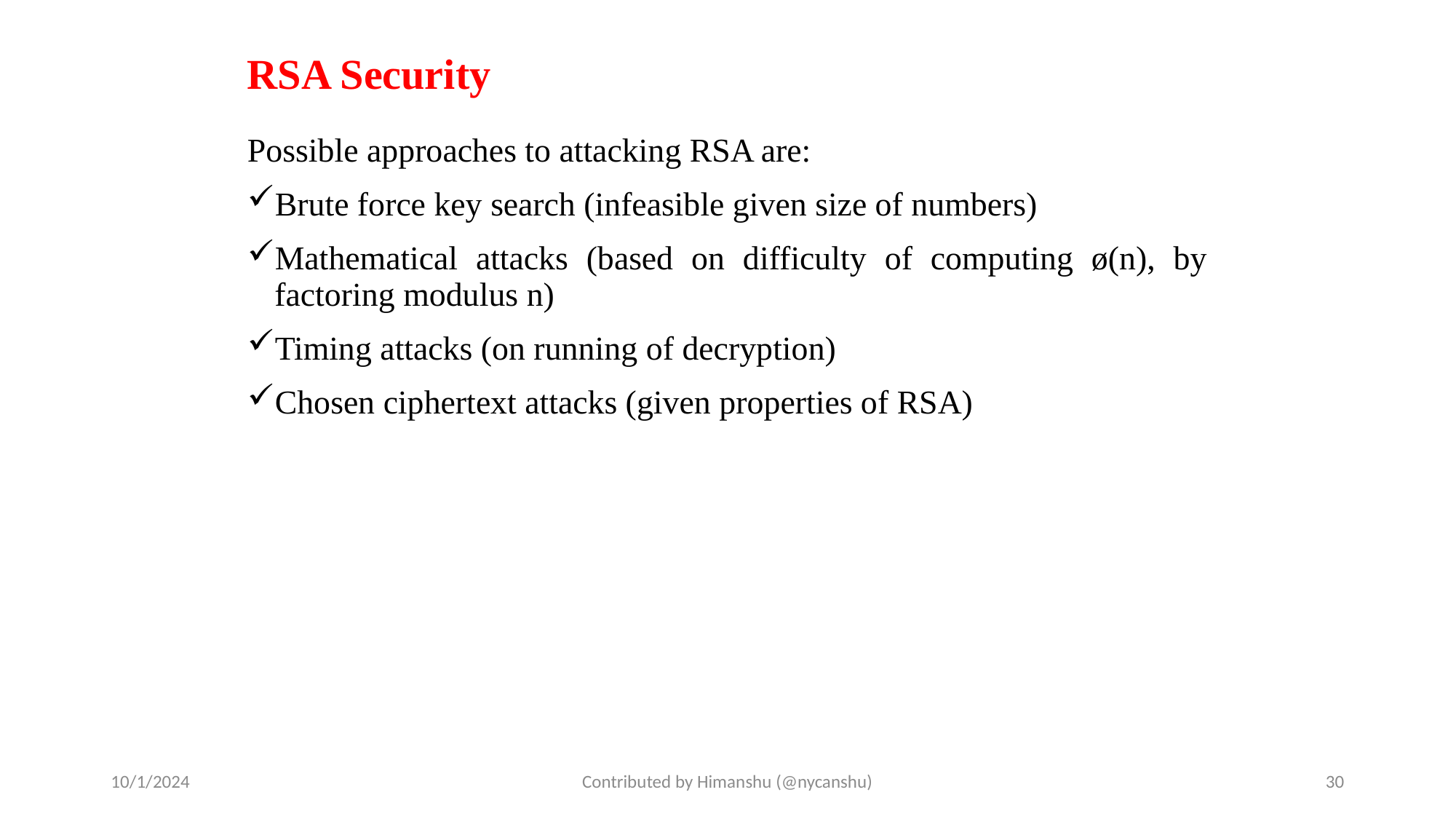

# RSA Security
Possible approaches to attacking RSA are:
Brute force key search (infeasible given size of numbers)
Mathematical attacks (based on difficulty of computing ø(n), by factoring modulus n)
Timing attacks (on running of decryption)
Chosen ciphertext attacks (given properties of RSA)
10/1/2024
Contributed by Himanshu (@nycanshu)
30